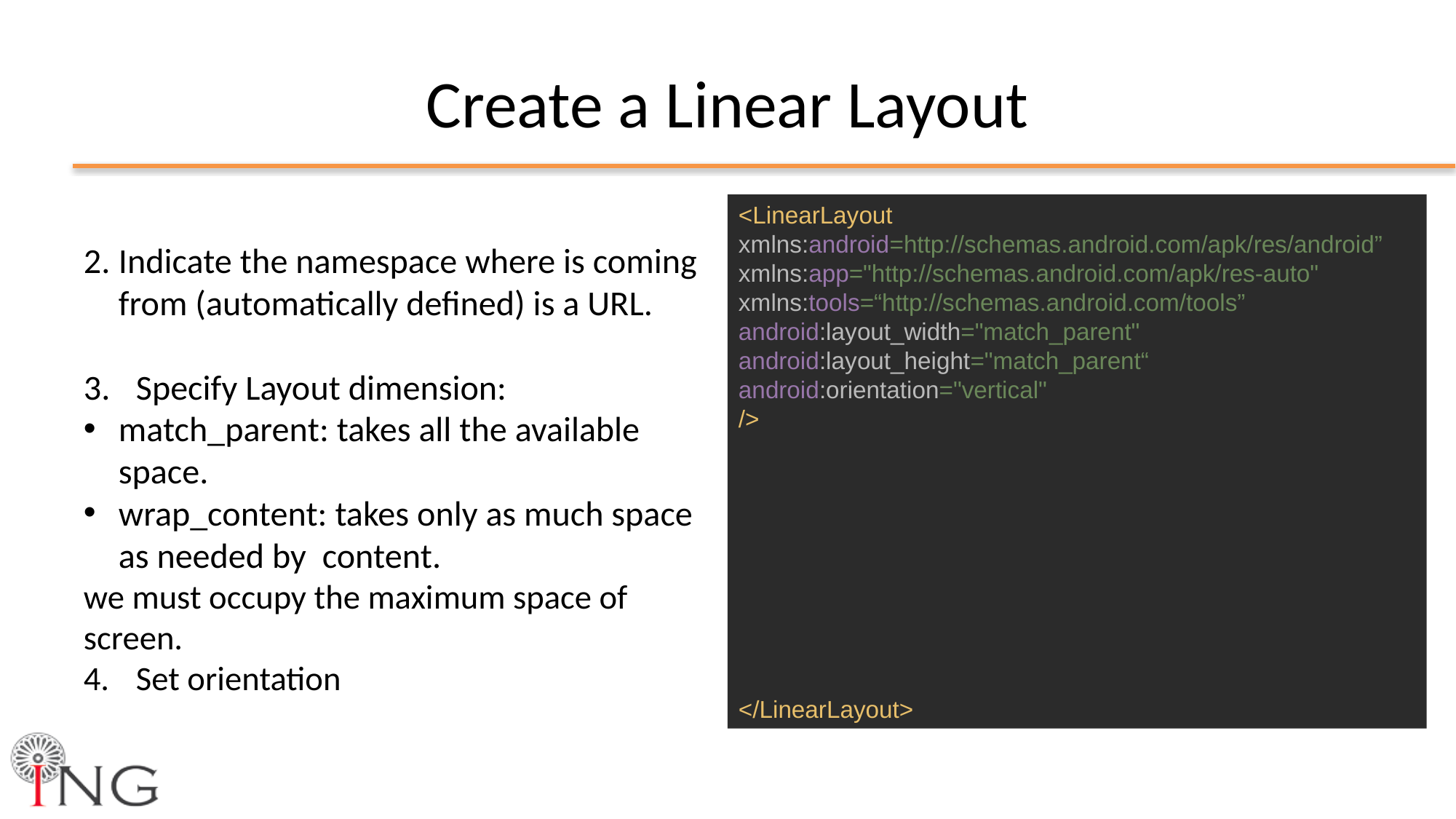

# Create a Linear Layout

Indicate the namespace where is coming from (automatically defined) is a URL.

Specify Layout dimension:
match_parent: takes all the available space.
wrap_content: takes only as much space as needed by  content.
we must occupy the maximum space of screen.
Set orientation

<LinearLayout xmlns:android=http://schemas.android.com/apk/res/android”
xmlns:app="http://schemas.android.com/apk/res-auto"
xmlns:tools=“http://schemas.android.com/tools”
android:layout_width="match_parent"
android:layout_height="match_parent“
android:orientation="vertical"
/>

</LinearLayout>